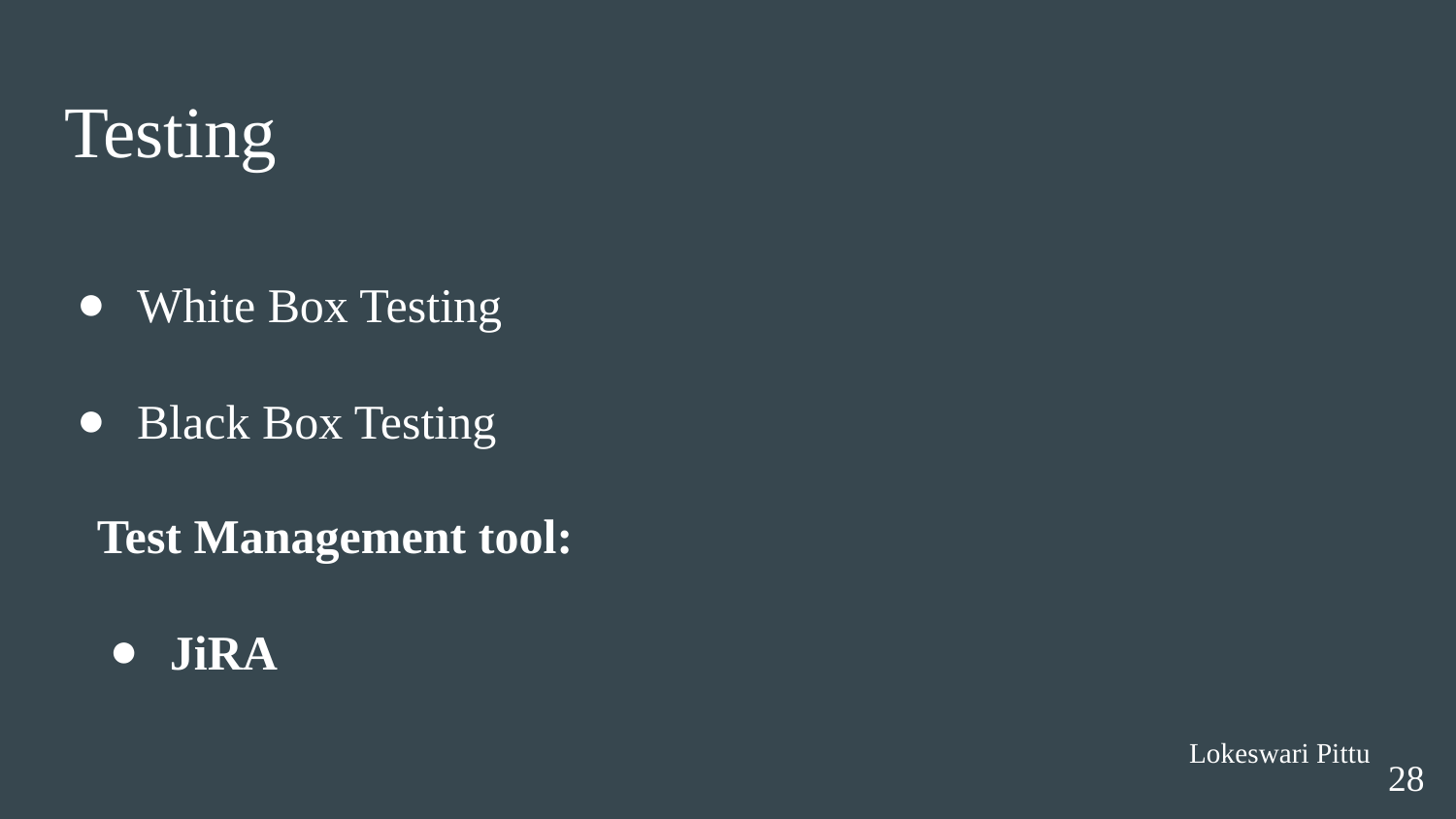

# Testing
White Box Testing
Black Box Testing
Test Management tool:

JiRA
Lokeswari Pittu
28